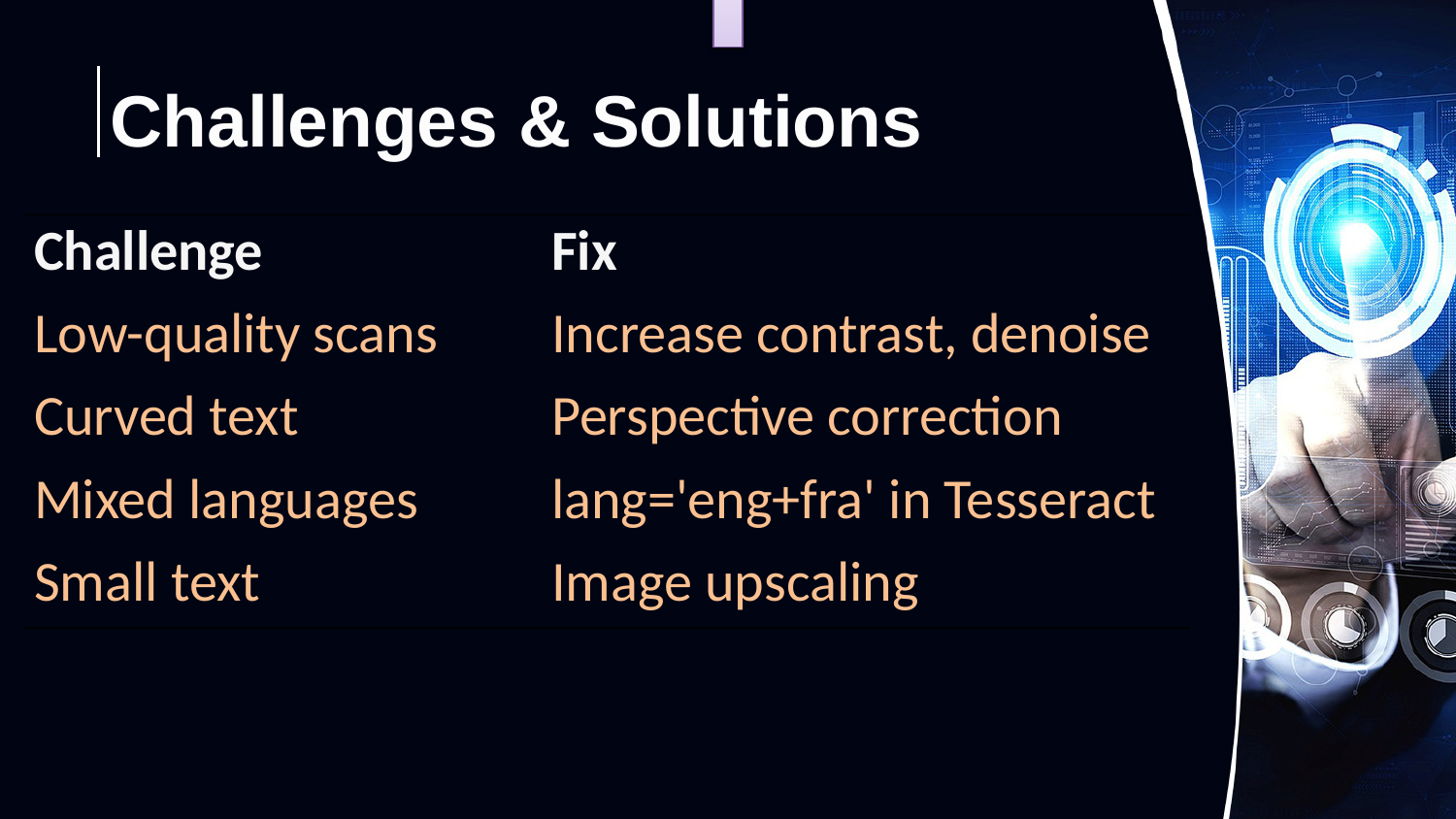

# Challenges & Solutions
| Challenge | Fix |
| --- | --- |
| Low-quality scans | Increase contrast, denoise |
| Curved text | Perspective correction |
| Mixed languages | lang='eng+fra' in Tesseract |
| Small text | Image upscaling |